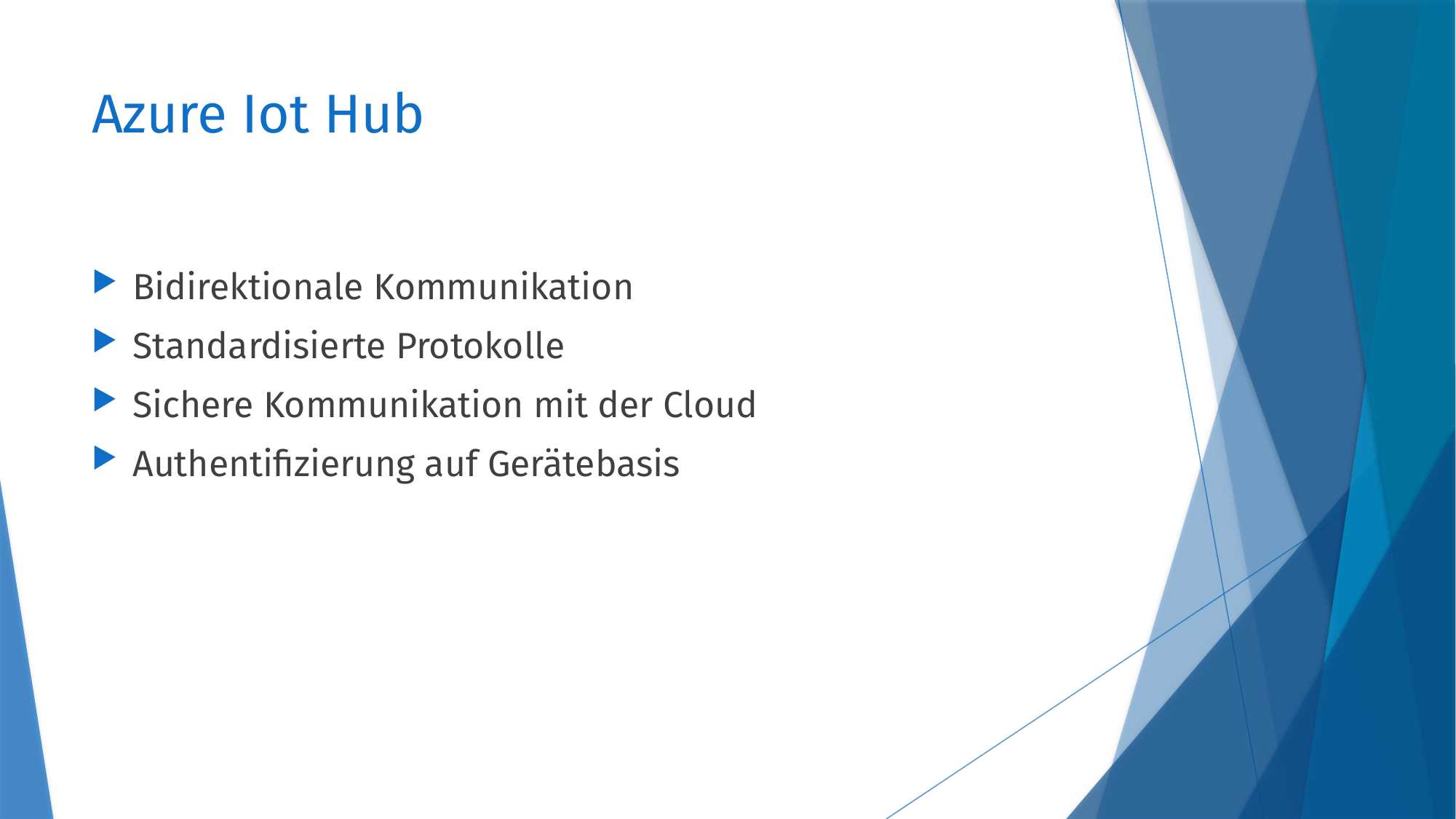

# Azure Iot Hub
Bidirektionale Kommunikation
Standardisierte Protokolle
Sichere Kommunikation mit der Cloud
Authentifizierung auf Gerätebasis